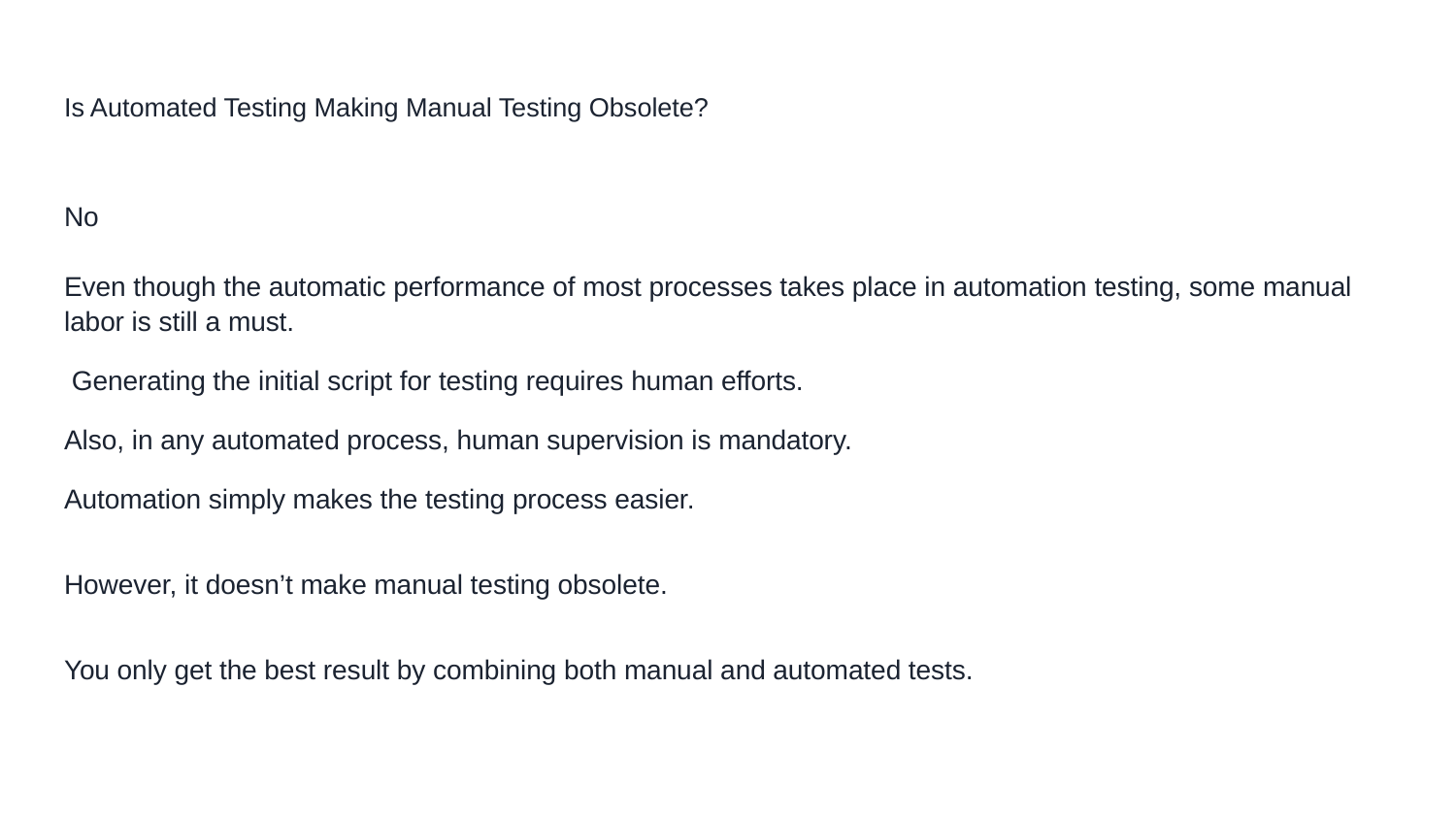

# Is Automated Testing Making Manual Testing Obsolete?

No
Even though the automatic performance of most processes takes place in automation testing, some manual labor is still a must.
 Generating the initial script for testing requires human efforts.
Also, in any automated process, human supervision is mandatory.
Automation simply makes the testing process easier.
However, it doesn’t make manual testing obsolete.
You only get the best result by combining both manual and automated tests.